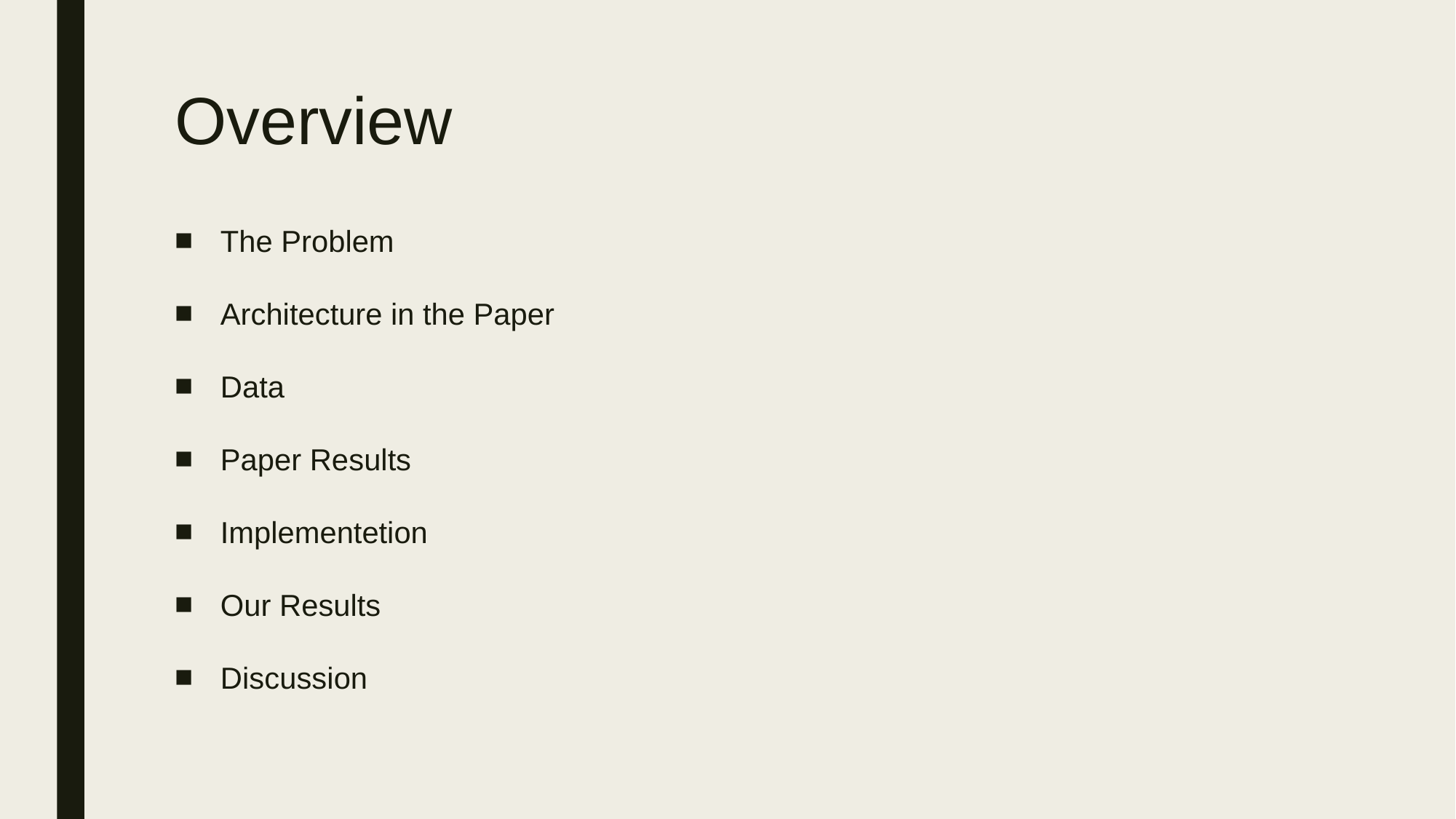

# Overview
The Problem
Architecture in the Paper
Data
Paper Results
Implementetion
Our Results
Discussion